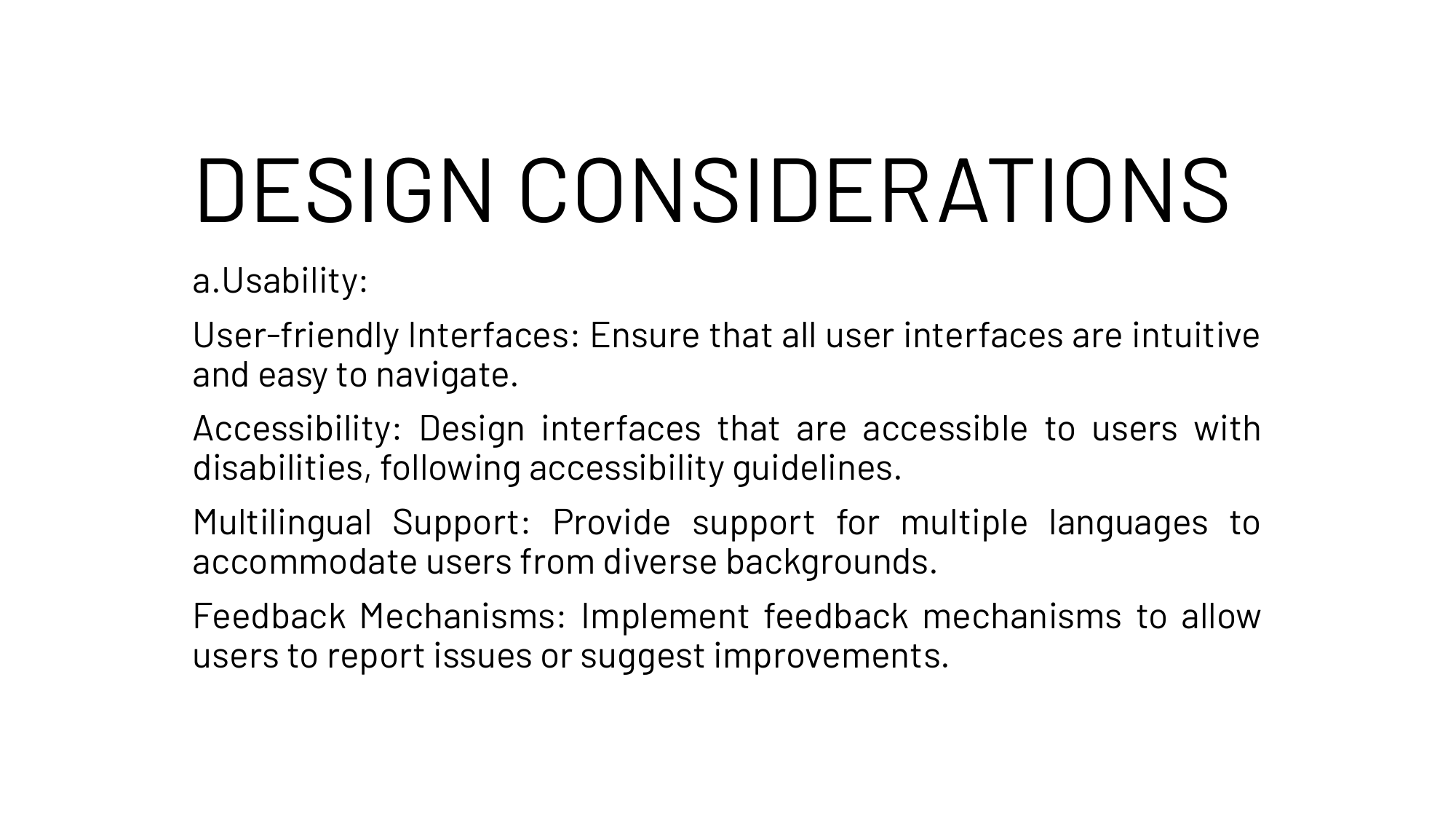

# DESIGN CONSIDERATIONS
a.Usability:
User-friendly Interfaces: Ensure that all user interfaces are intuitive and easy to navigate.
Accessibility: Design interfaces that are accessible to users with disabilities, following accessibility guidelines.
Multilingual Support: Provide support for multiple languages to accommodate users from diverse backgrounds.
Feedback Mechanisms: Implement feedback mechanisms to allow users to report issues or suggest improvements.